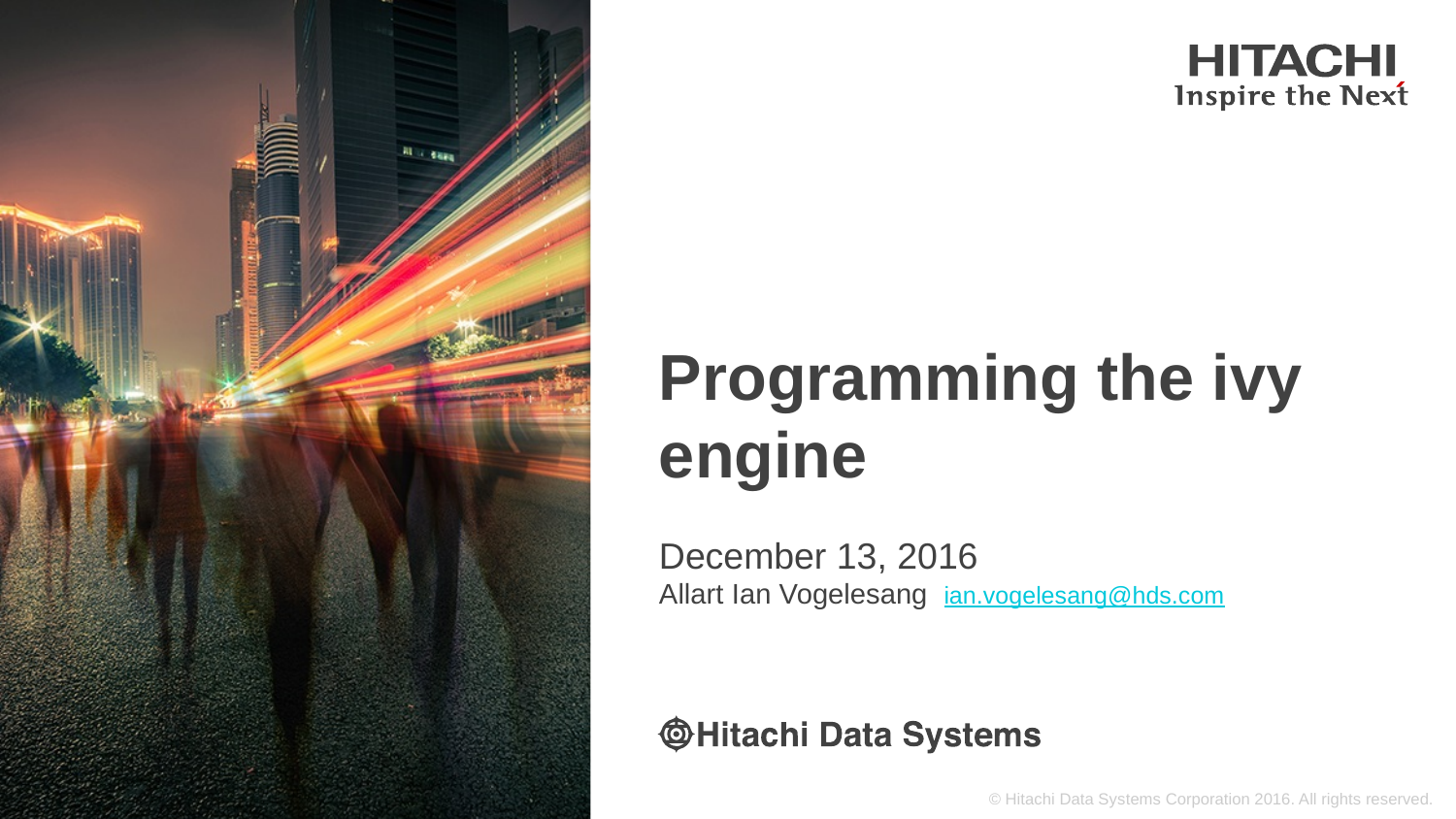

# Programming the ivy engine
December 13, 2016
Allart Ian Vogelesang  ian.vogelesang@hds.com